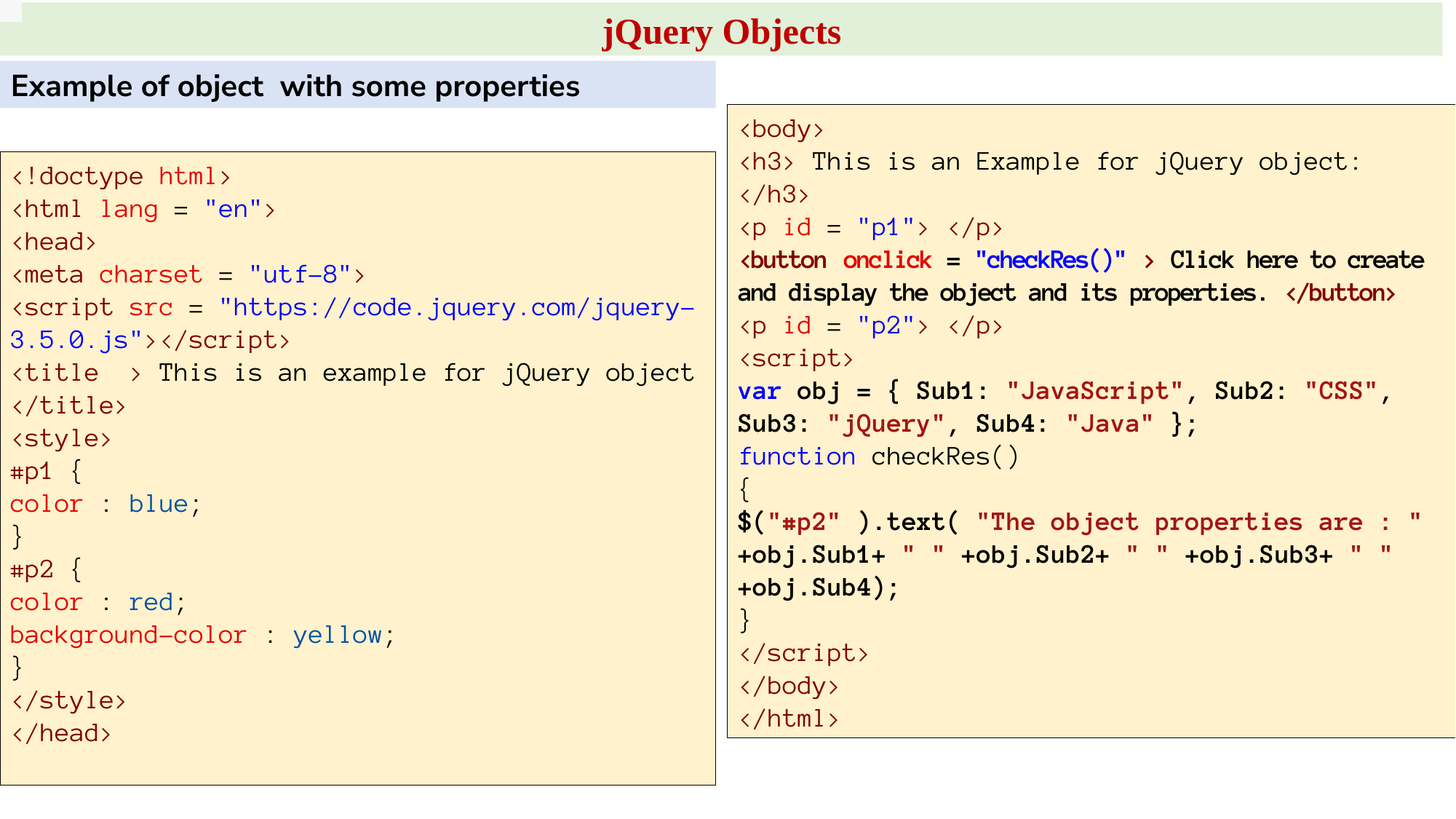

jQuery Objects

Example of object  with some properties
<body>
<h3> This is an Example for jQuery object: </h3>
<p id = "p1"> </p>
<button onclick = "checkRes()" > Click here to create and display the object and its properties. </button>
<p id = "p2"> </p>
<script>
var obj = { Sub1: "JavaScript", Sub2: "CSS", Sub3: "jQuery", Sub4: "Java" };
function checkRes()
{
$("#p2" ).text( "The object properties are : " +obj.Sub1+ " " +obj.Sub2+ " " +obj.Sub3+ " " +obj.Sub4);
}
</script>
</body>
</html>
<!doctype html>
<html lang = "en">
<head>
<meta charset = "utf-8">
<script src = "https://code.jquery.com/jquery-3.5.0.js"></script>
<title  > This is an example for jQuery object </title>
<style>
#p1 {
color : blue;
}
#p2 {
color : red;
background-color : yellow;
}
</style>
</head>